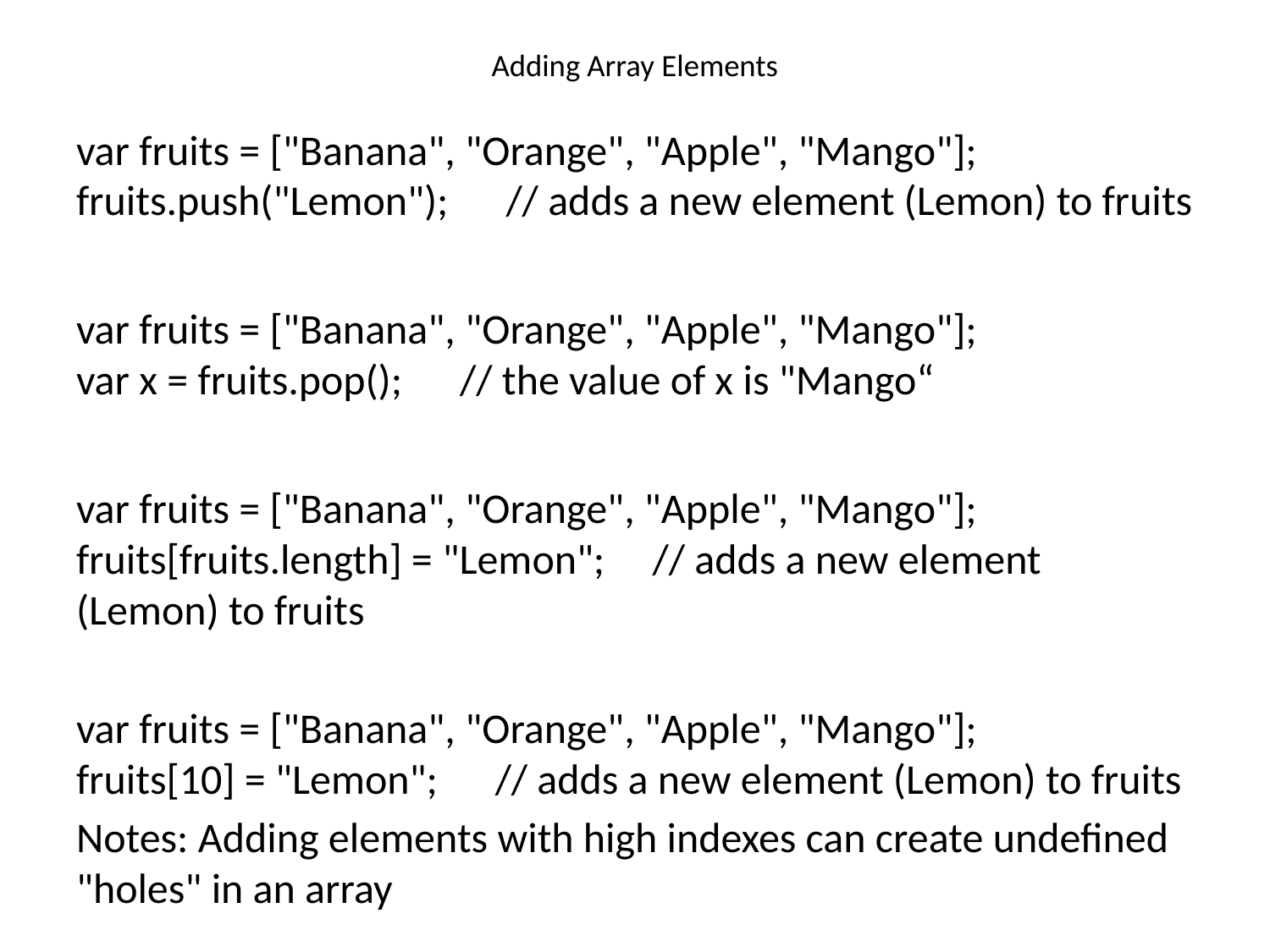

# Adding Array Elements
var fruits = ["Banana", "Orange", "Apple", "Mango"];
fruits.push("Lemon");      // adds a new element (Lemon) to fruits

var fruits = ["Banana", "Orange", "Apple", "Mango"];
var x = fruits.pop();      // the value of x is "Mango“

var fruits = ["Banana", "Orange", "Apple", "Mango"];
fruits[fruits.length] = "Lemon";     // adds a new element (Lemon) to fruits

var fruits = ["Banana", "Orange", "Apple", "Mango"];
fruits[10] = "Lemon";      // adds a new element (Lemon) to fruits
Notes: Adding elements with high indexes can create undefined "holes" in an array